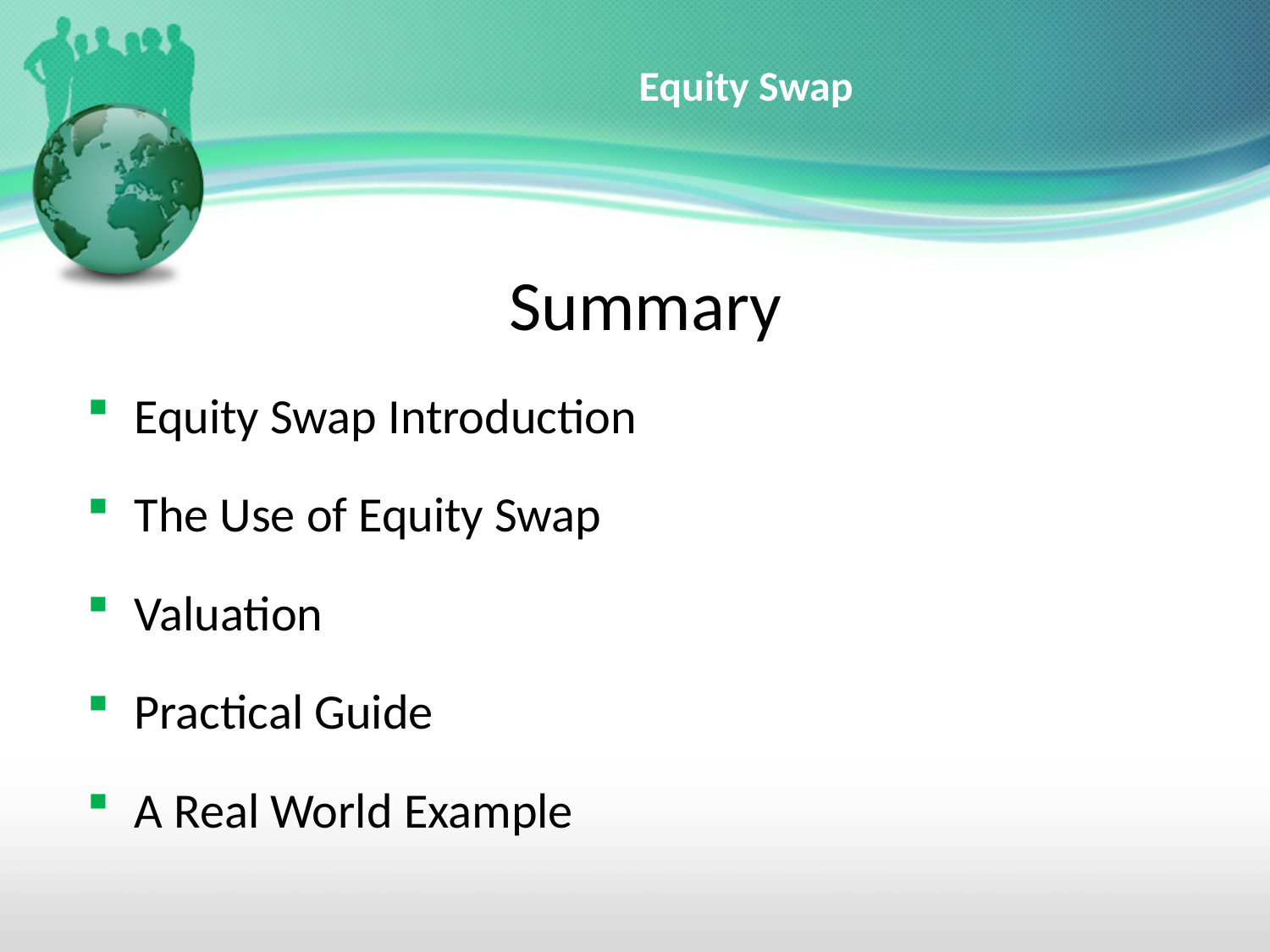

# Equity Swap
Summary
Equity Swap Introduction
The Use of Equity Swap
Valuation
Practical Guide
A Real World Example